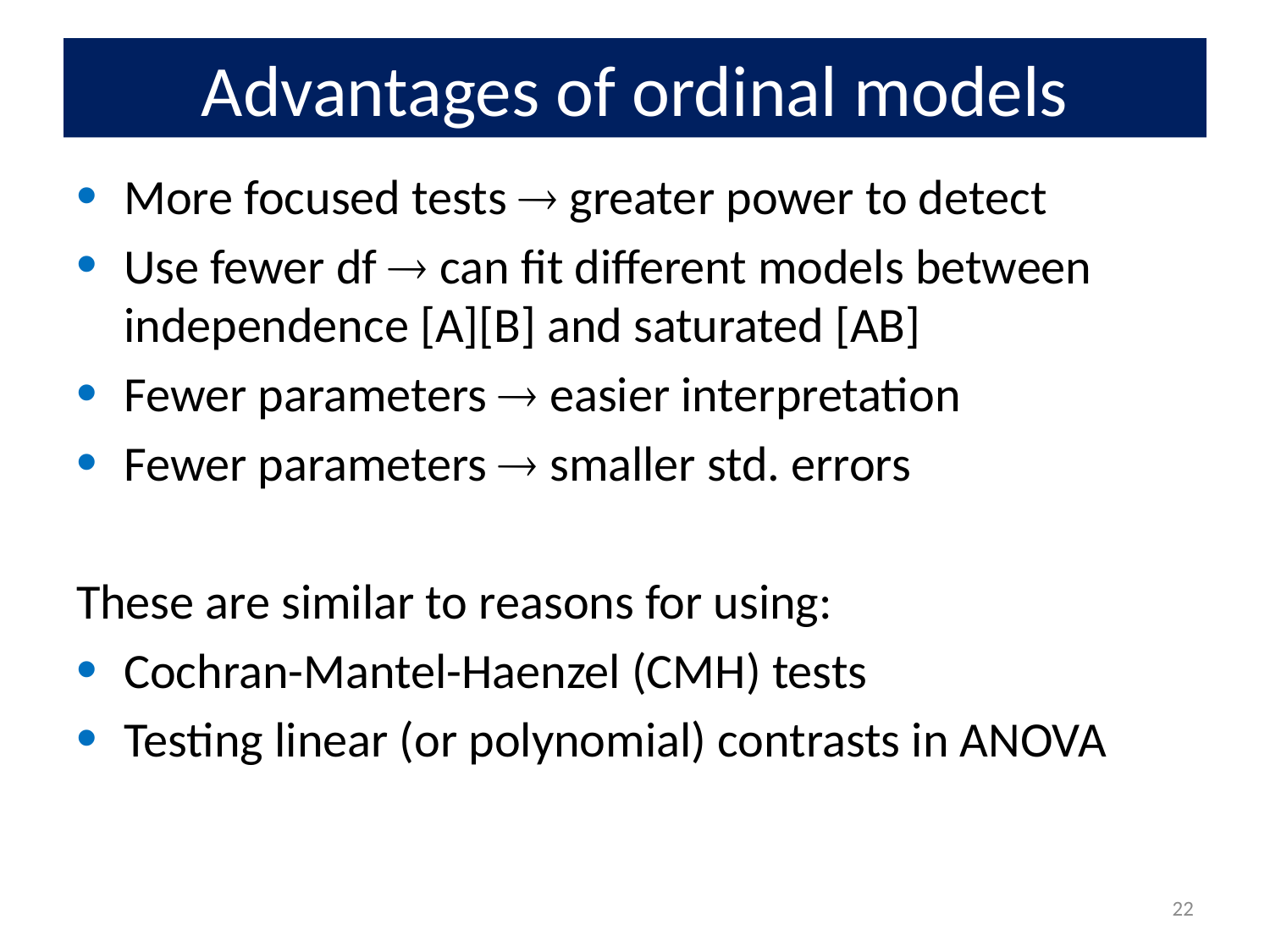

# Advantages of ordinal models
More focused tests → greater power to detect
Use fewer df → can fit different models between independence [A][B] and saturated [AB]
Fewer parameters → easier interpretation
Fewer parameters → smaller std. errors

These are similar to reasons for using:
Cochran-Mantel-Haenzel (CMH) tests
Testing linear (or polynomial) contrasts in ANOVA
22